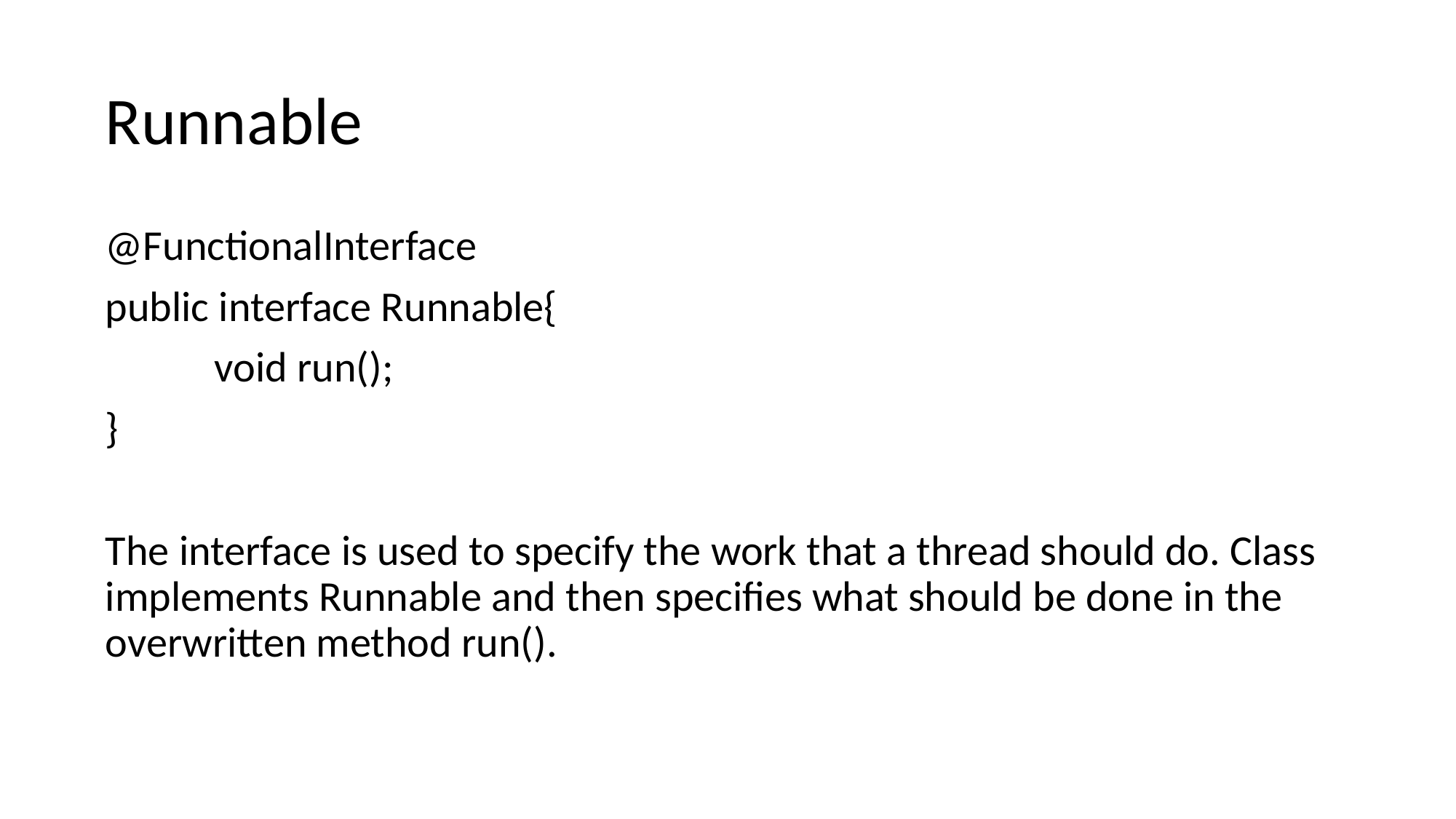

# Runnable
@FunctionalInterface
public interface Runnable{
	void run();
}

The interface is used to specify the work that a thread should do. Class implements Runnable and then specifies what should be done in the overwritten method run().